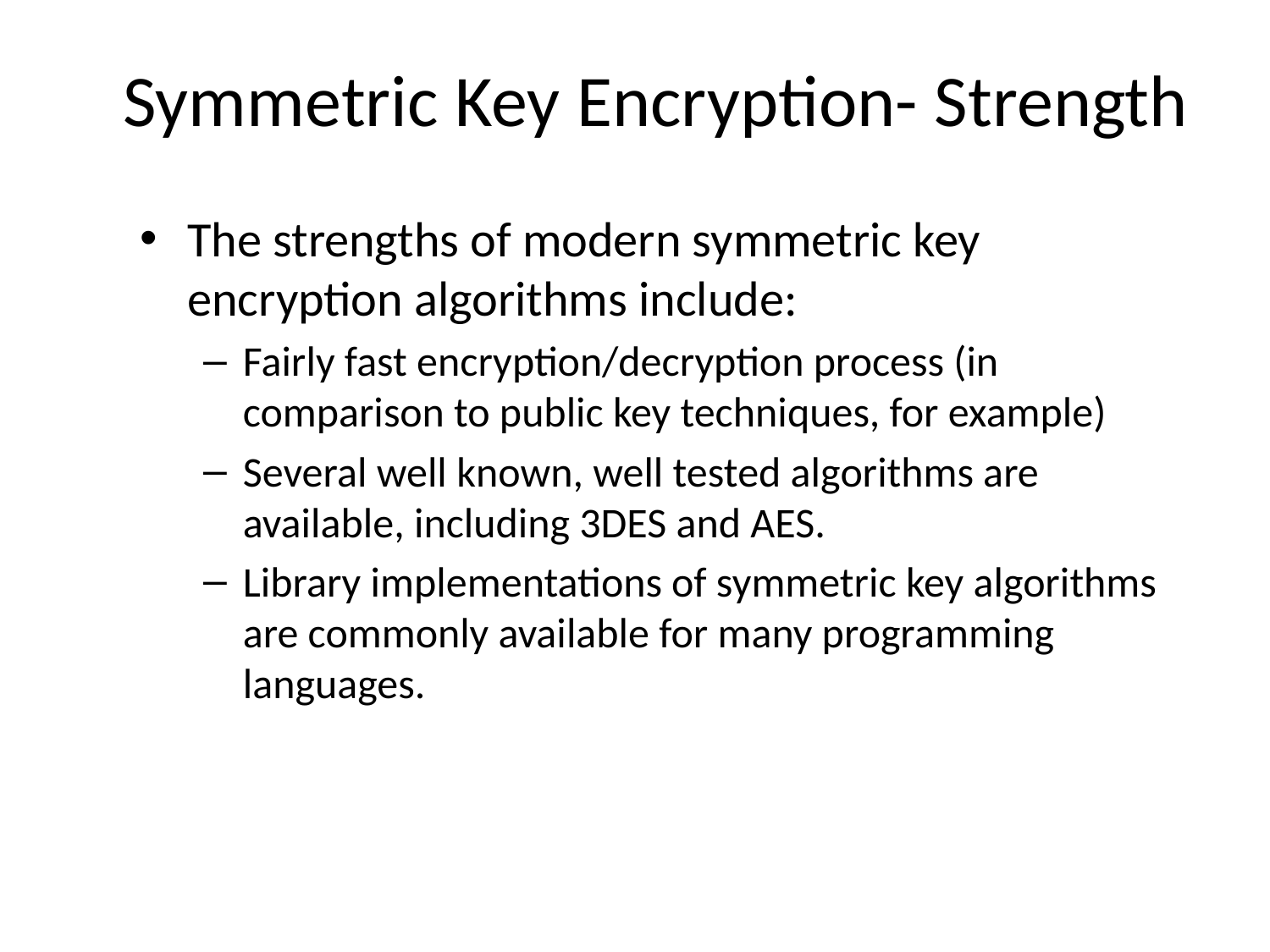

# Symmetric Key Encryption- Strength
The strengths of modern symmetric key encryption algorithms include:
Fairly fast encryption/decryption process (in comparison to public key techniques, for example)
Several well known, well tested algorithms are available, including 3DES and AES.
Library implementations of symmetric key algorithms are commonly available for many programming languages.